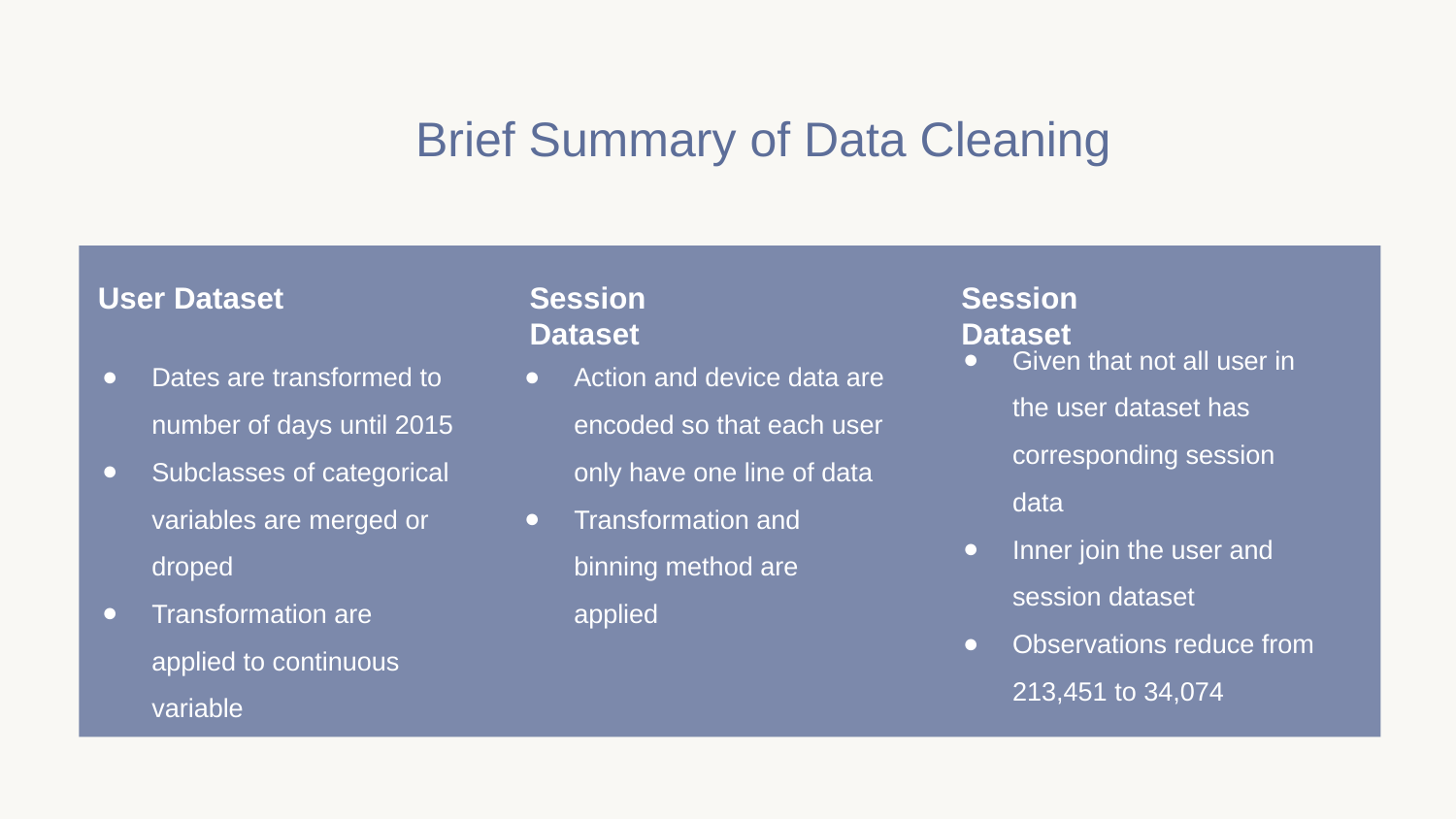

Brief Summary of Data Cleaning

User Dataset
Dates are transformed to number of days until 2015
Subclasses of categorical variables are merged or droped
Transformation are applied to continuous variable
Session Dataset
Session Dataset
Given that not all user in the user dataset has corresponding session data
Inner join the user and session dataset
Observations reduce from 213,451 to 34,074
Action and device data are encoded so that each user only have one line of data
Transformation and binning method are applied